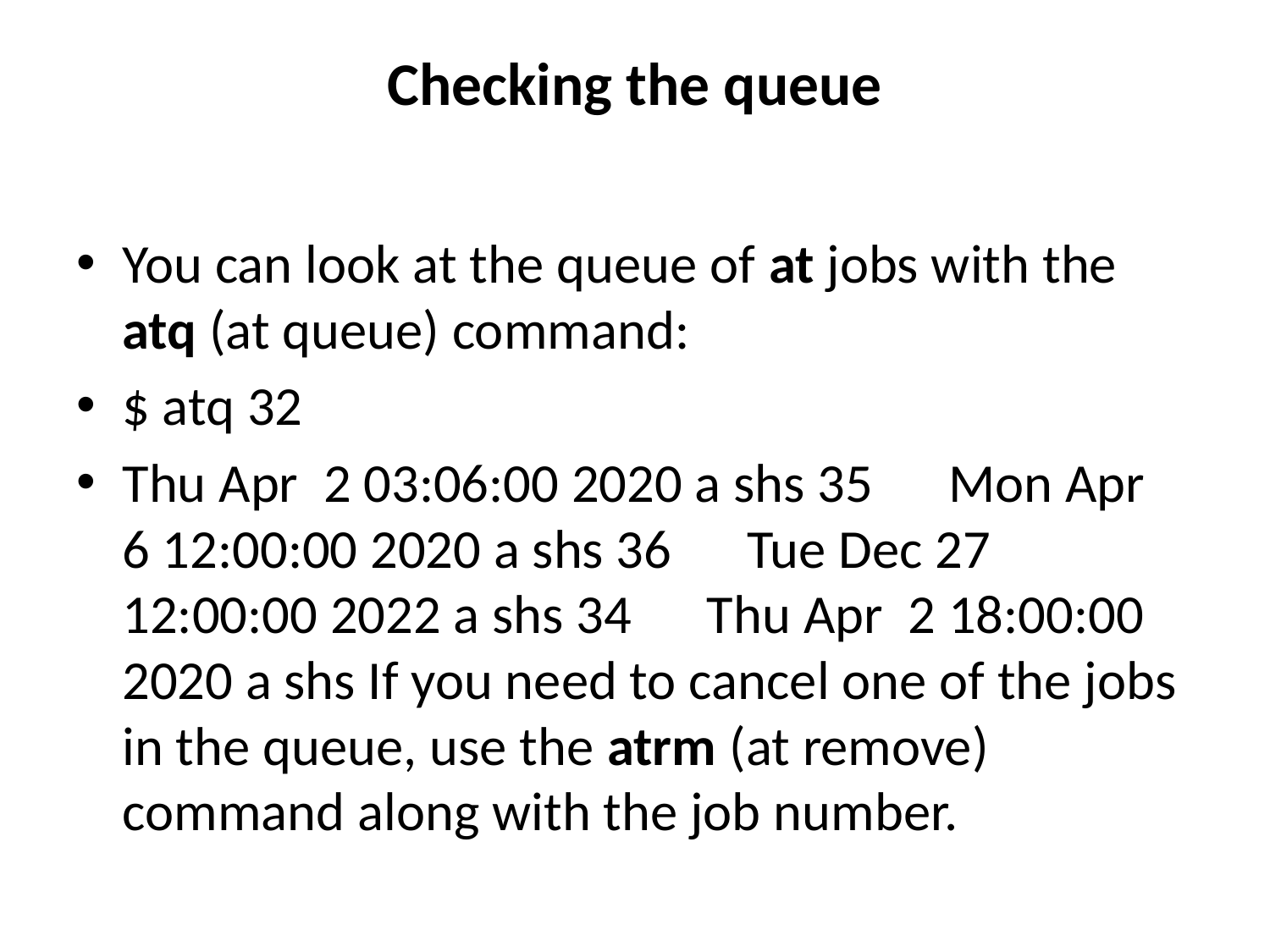

# Checking the queue
You can look at the queue of at jobs with the atq (at queue) command:
$ atq 32
Thu Apr  2 03:06:00 2020 a shs 35      Mon Apr  6 12:00:00 2020 a shs 36      Tue Dec 27 12:00:00 2022 a shs 34      Thu Apr  2 18:00:00 2020 a shs If you need to cancel one of the jobs in the queue, use the atrm (at remove) command along with the job number.